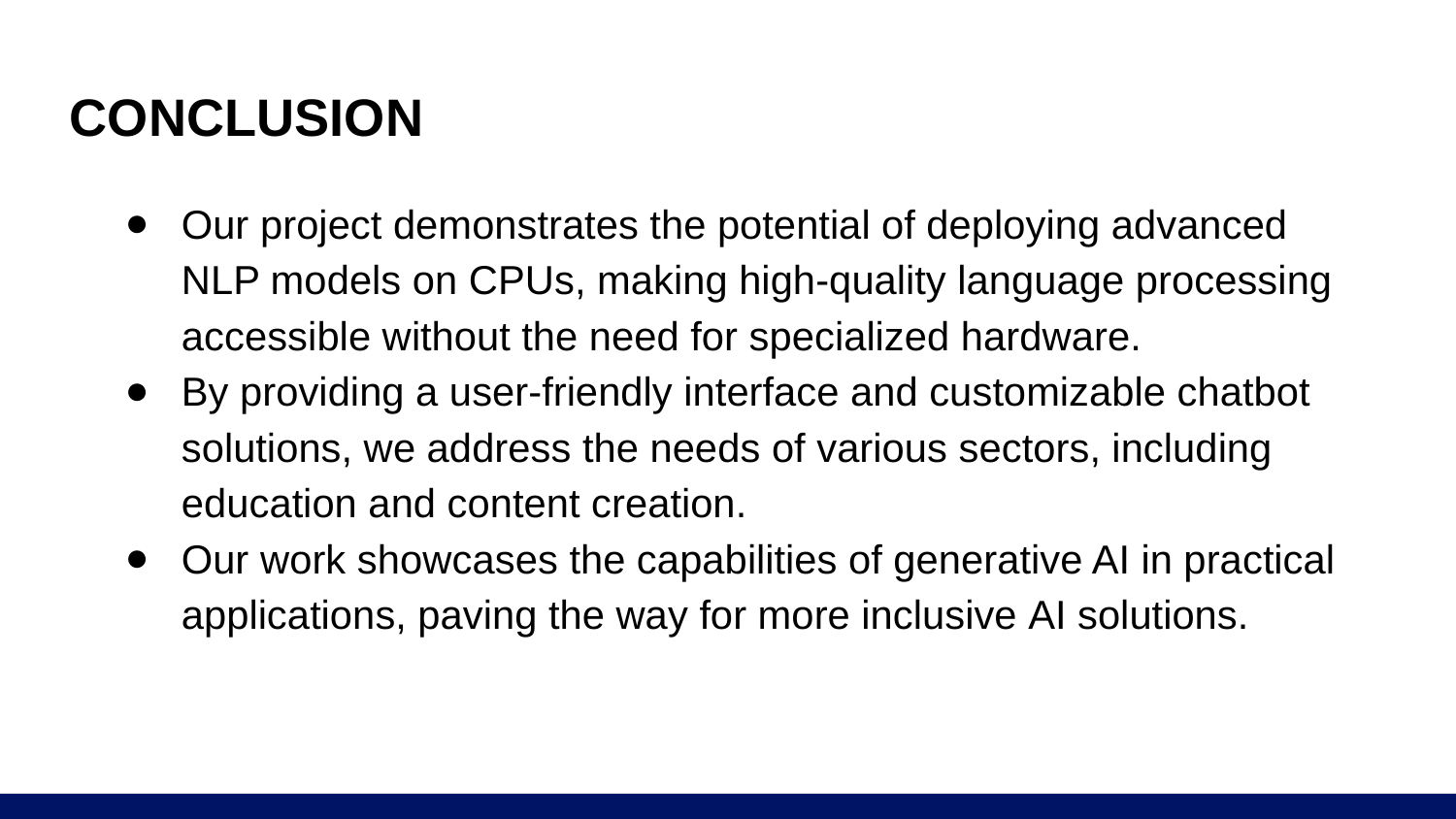

# CONCLUSION
Our project demonstrates the potential of deploying advanced NLP models on CPUs, making high-quality language processing accessible without the need for specialized hardware.
By providing a user-friendly interface and customizable chatbot solutions, we address the needs of various sectors, including education and content creation.
Our work showcases the capabilities of generative AI in practical applications, paving the way for more inclusive AI solutions.